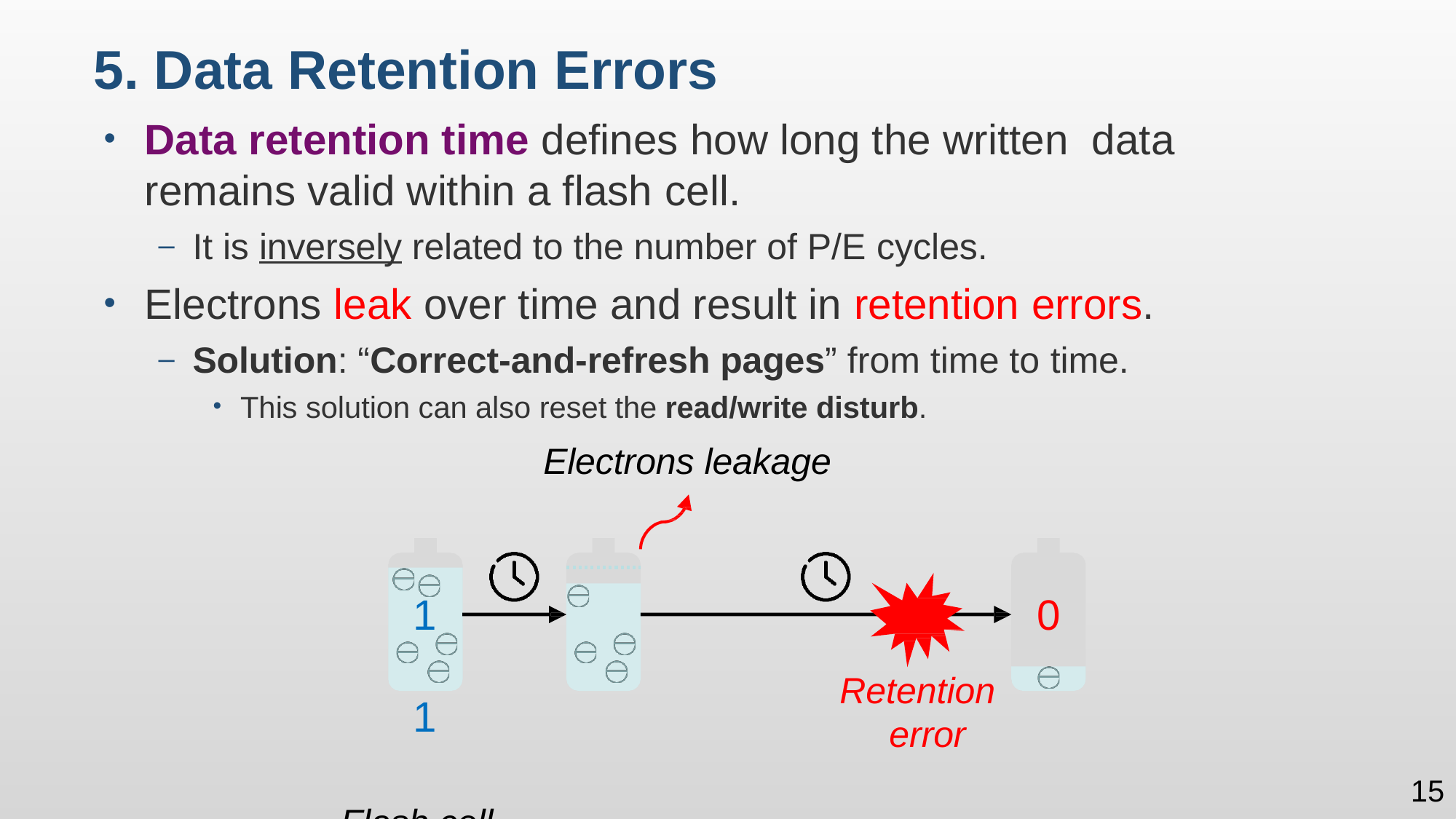

5. Data Retention Errors
Data retention time defines how long the written  data remains valid within a flash cell.
It is inversely related to the number of P/E cycles.
Electrons leak over time and result in retention errors.
Solution: “Correct-and-refresh pages” from time to time.
This solution can also reset the read/write disturb.
            Electrons leakage

1	1

Flash cell
Flash correct-and-refresh: Retention-aware error management for increased flash memory lifetime (ICCD’12)
0

Retention  error

15